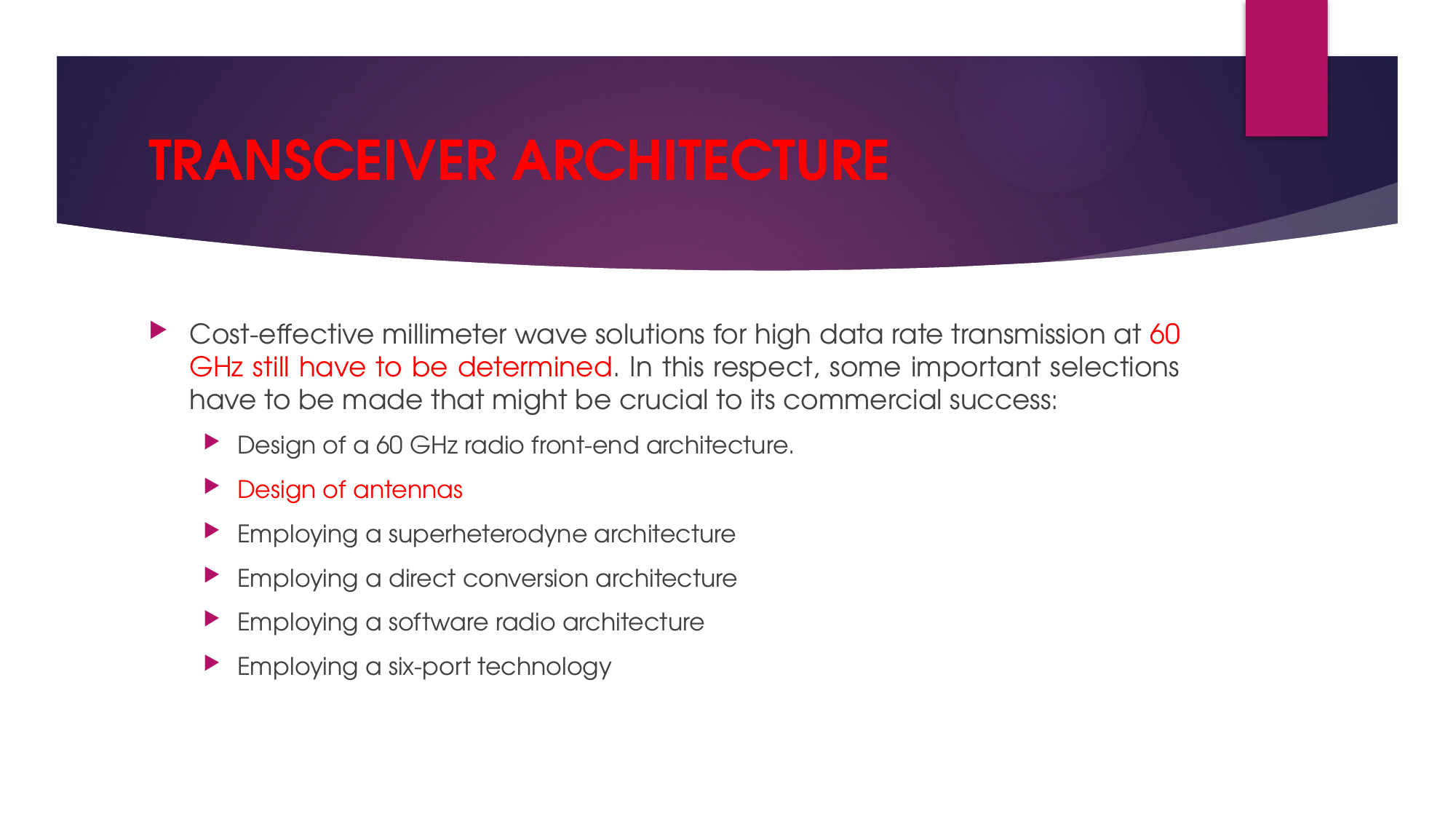

# TRANSCEIVER ARCHITECTURE
Cost-effective millimeter wave solutions for high data rate transmission at 60 GHz still have to be determined. In this respect, some important selections have to be made that might be crucial to its commercial success:
Design of a 60 GHz radio front-end architecture.
Design of antennas
Employing a superheterodyne architecture
Employing a direct conversion architecture
Employing a software radio architecture
Employing a six-port technology